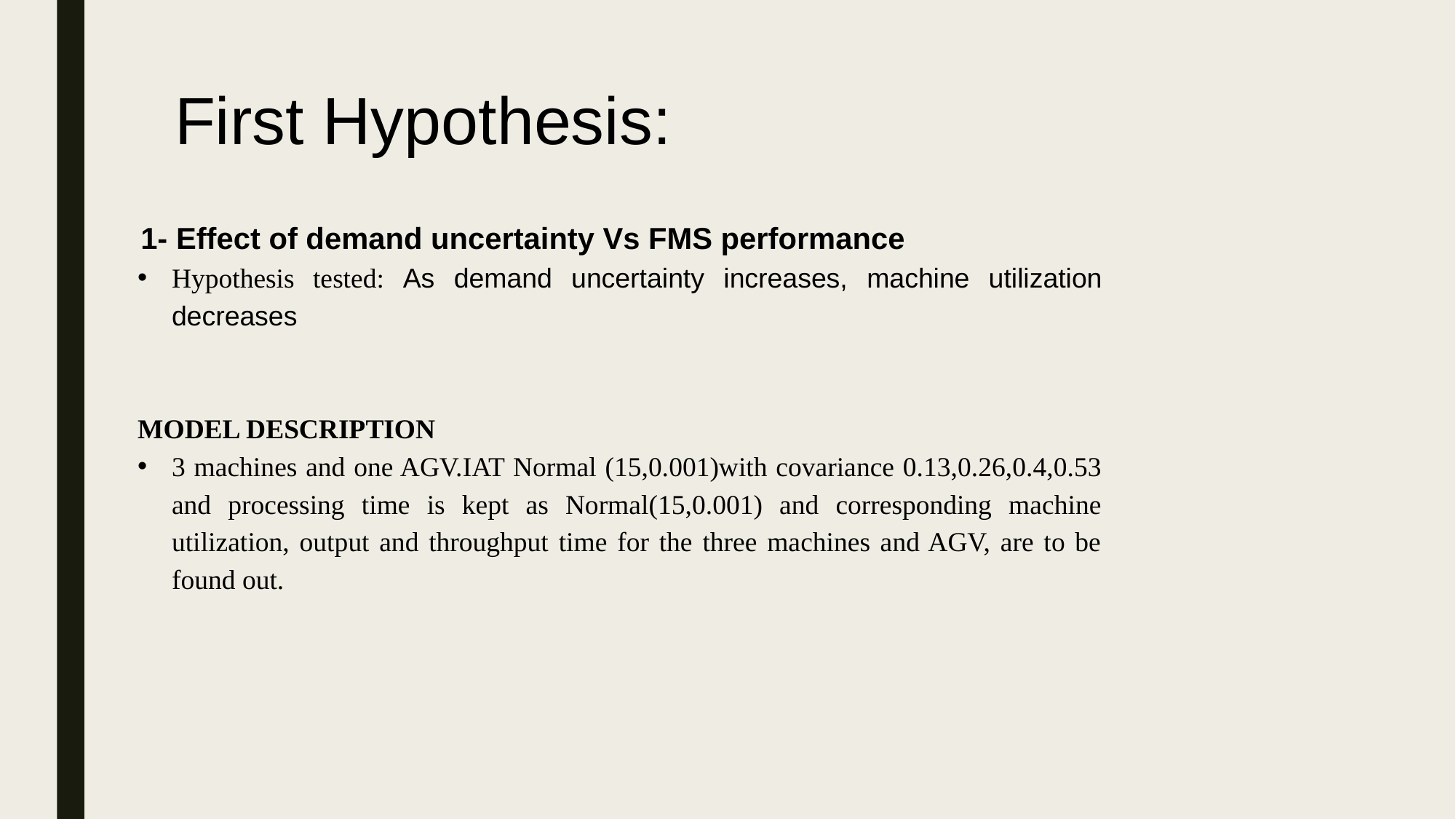

# First Hypothesis:
1- Effect of demand uncertainty Vs FMS performance
Hypothesis tested: As demand uncertainty increases, machine utilization decreases

MODEL DESCRIPTION
3 machines and one AGV.IAT Normal (15,0.001)with covariance 0.13,0.26,0.4,0.53 and processing time is kept as Normal(15,0.001) and corresponding machine utilization, output and throughput time for the three machines and AGV, are to be found out.